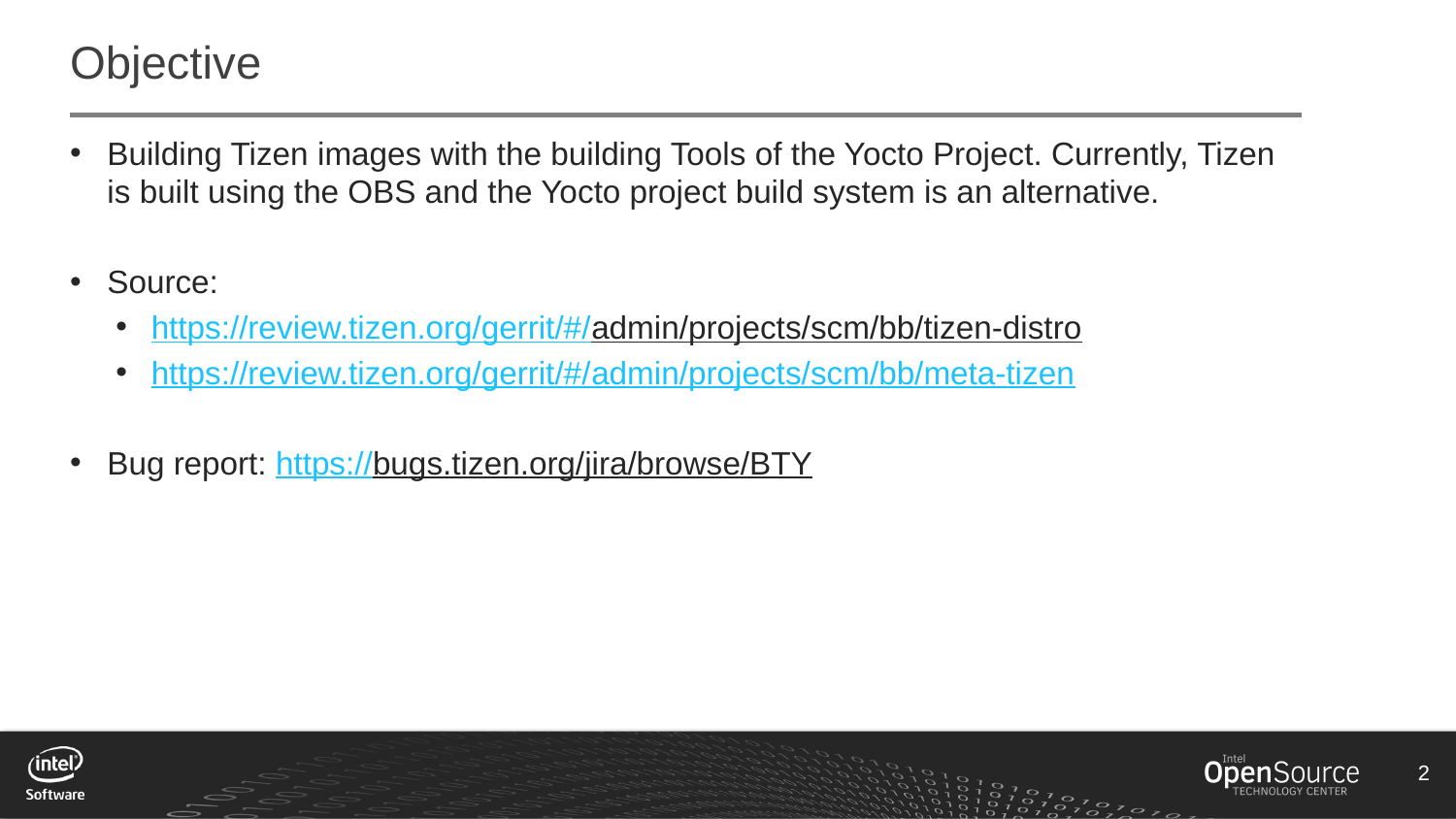

# Objective
Building Tizen images with the building Tools of the Yocto Project. Currently, Tizen is built using the OBS and the Yocto project build system is an alternative.

Source:
https://review.tizen.org/gerrit/#/admin/projects/scm/bb/tizen-distro
https://review.tizen.org/gerrit/#/admin/projects/scm/bb/meta-tizen

Bug report: https://bugs.tizen.org/jira/browse/BTY